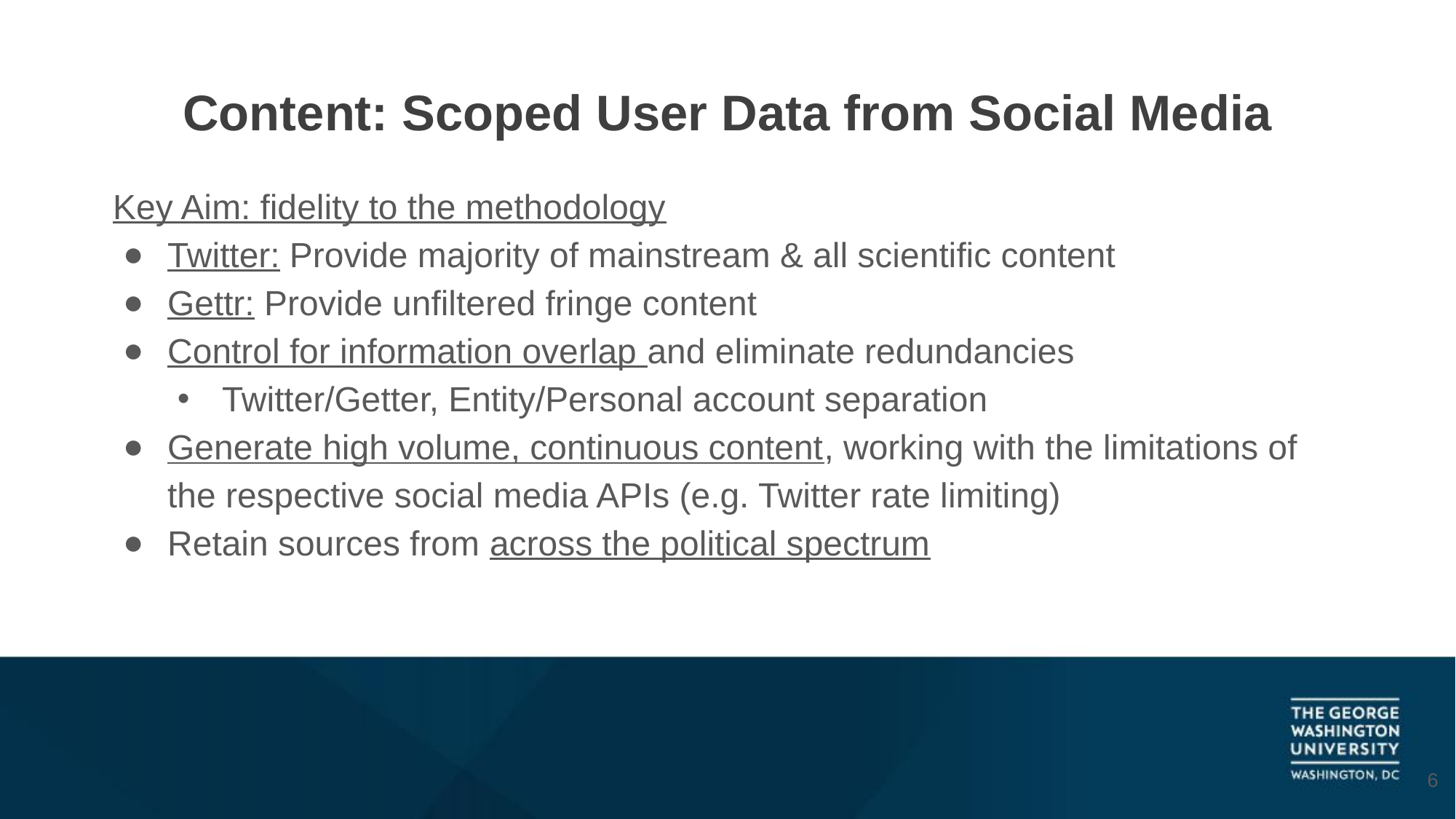

# Content: Scoped User Data from Social Media
Key Aim: fidelity to the methodology
Twitter: Provide majority of mainstream & all scientific content
Gettr: Provide unfiltered fringe content
Control for information overlap and eliminate redundancies
Twitter/Getter, Entity/Personal account separation
Generate high volume, continuous content, working with the limitations of the respective social media APIs (e.g. Twitter rate limiting)
Retain sources from across the political spectrum

6